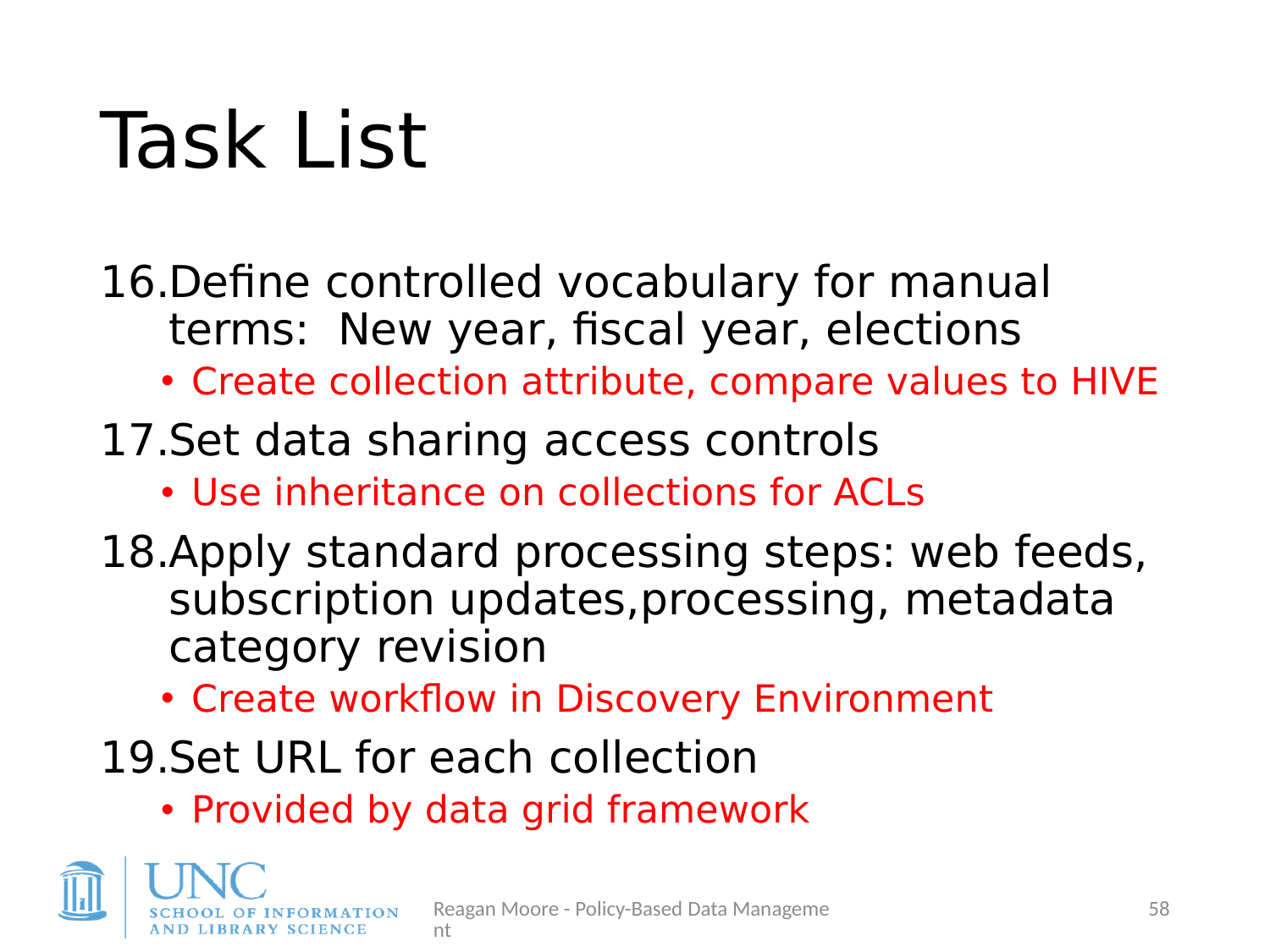

# Task List
Define controlled vocabulary for manual terms:  New year, fiscal year, elections
Create collection attribute, compare values to HIVE
Set data sharing access controls
Use inheritance on collections for ACLs
Apply standard processing steps: web feeds, subscription updates,processing, metadata category revision
Create workflow in Discovery Environment
Set URL for each collection
Provided by data grid framework

Reagan Moore - Policy-Based Data Management
58